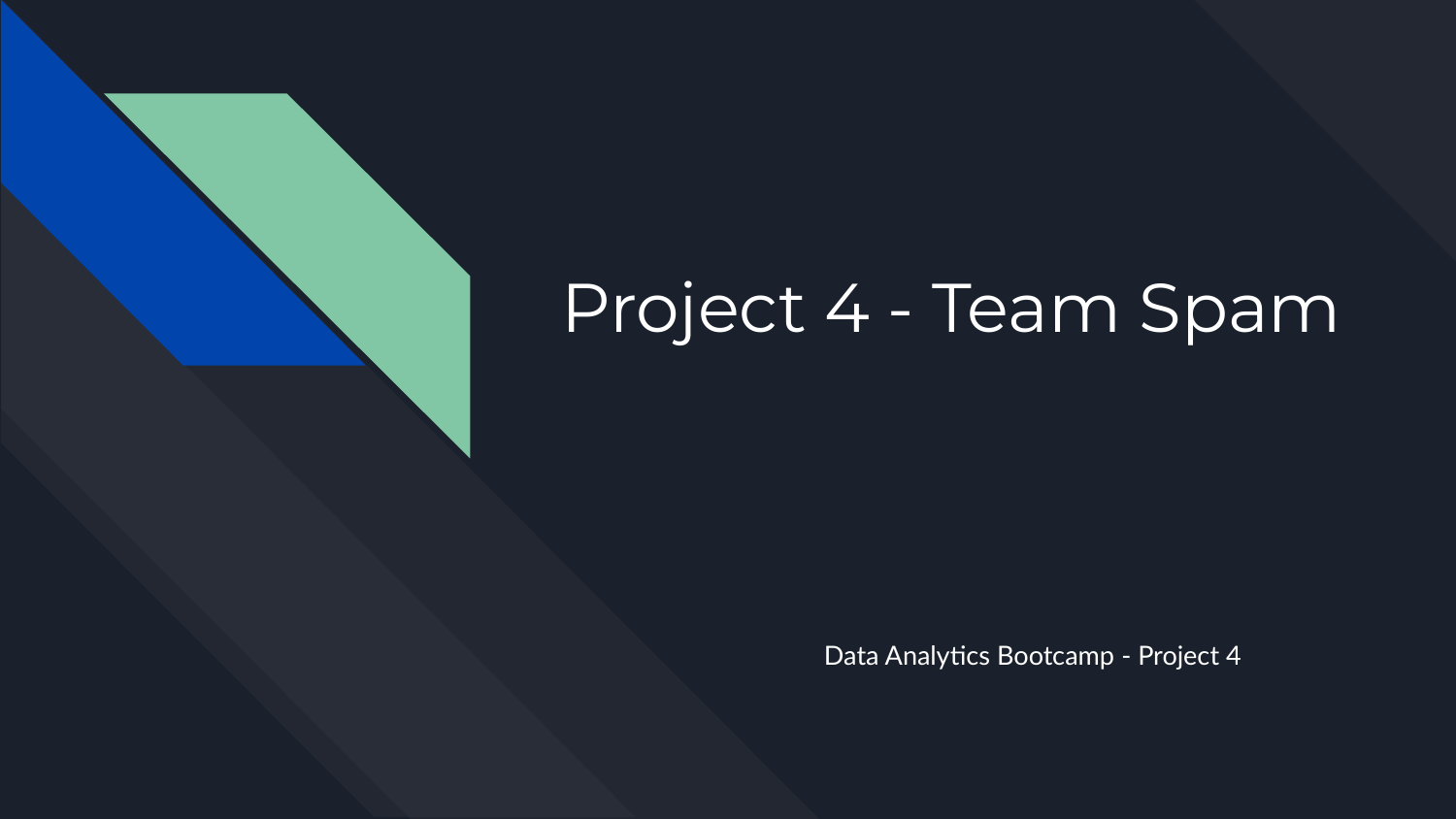

# Project 4 - Team Spam
Data Analytics Bootcamp - Project 4